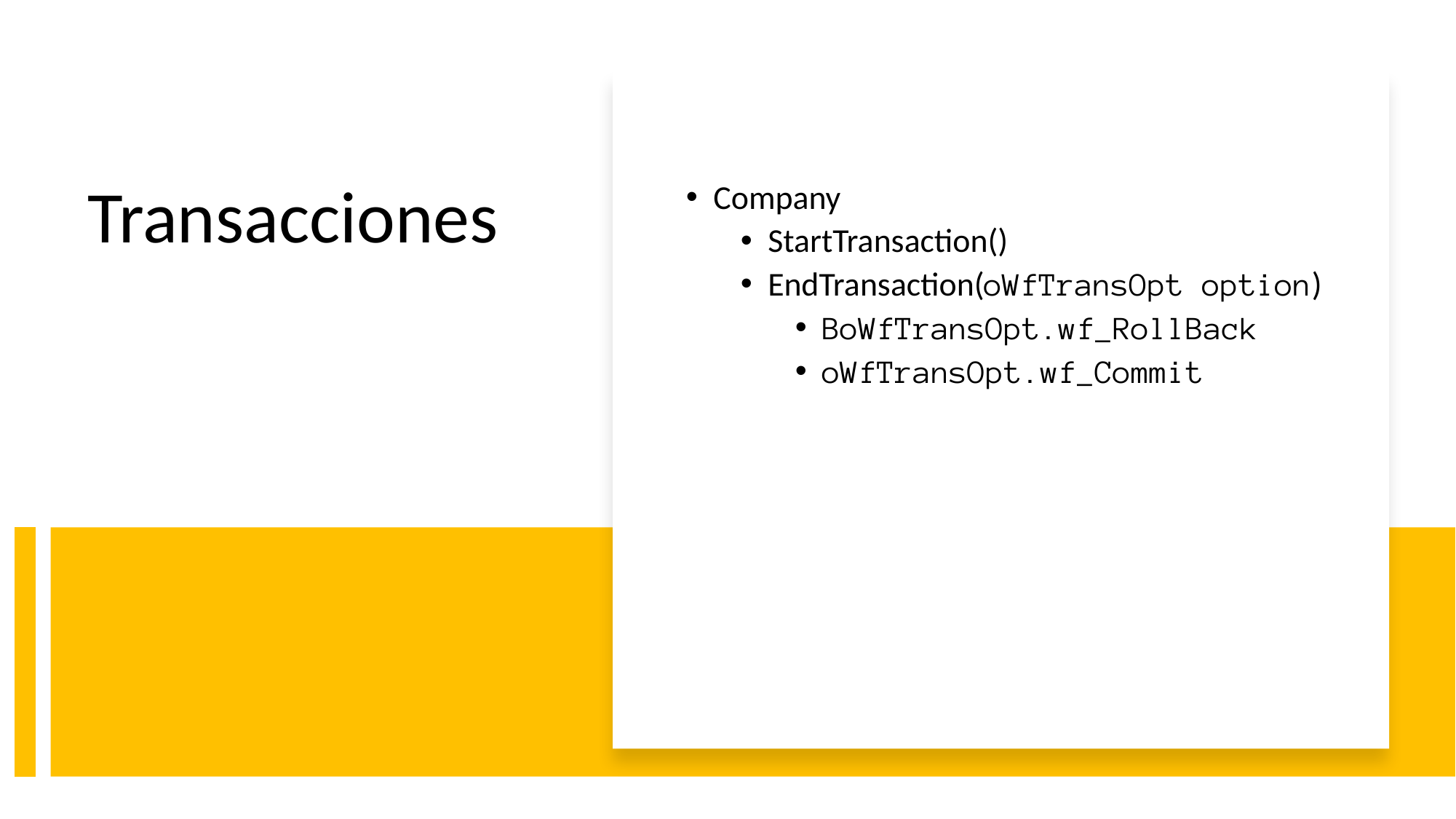

Company
StartTransaction()
EndTransaction(oWfTransOpt option)
BoWfTransOpt.wf_RollBack
oWfTransOpt.wf_Commit
# Transacciones